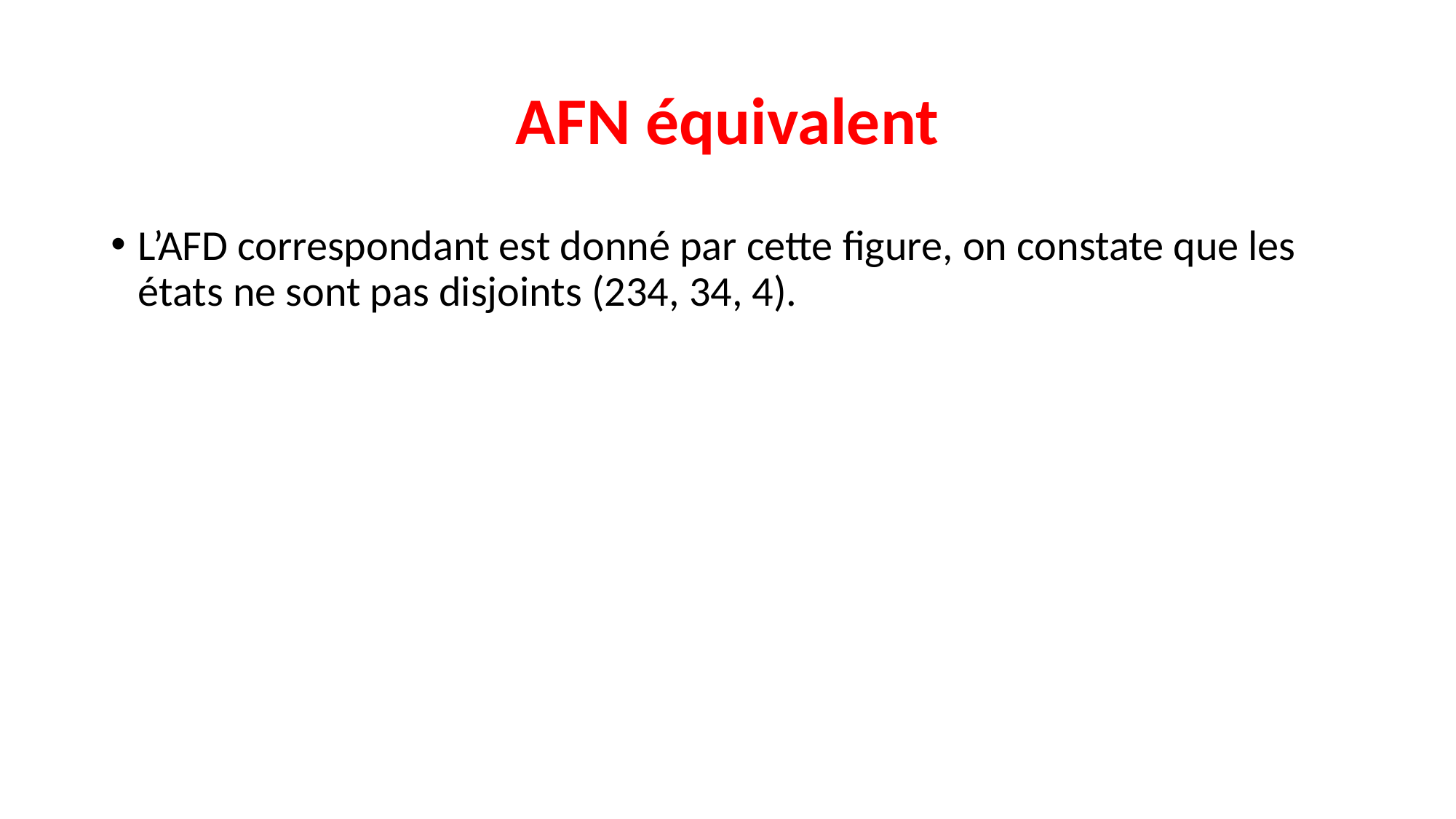

# AFN équivalent
L’AFD correspondant est donné par cette figure, on constate que les états ne sont pas disjoints (234, 34, 4).